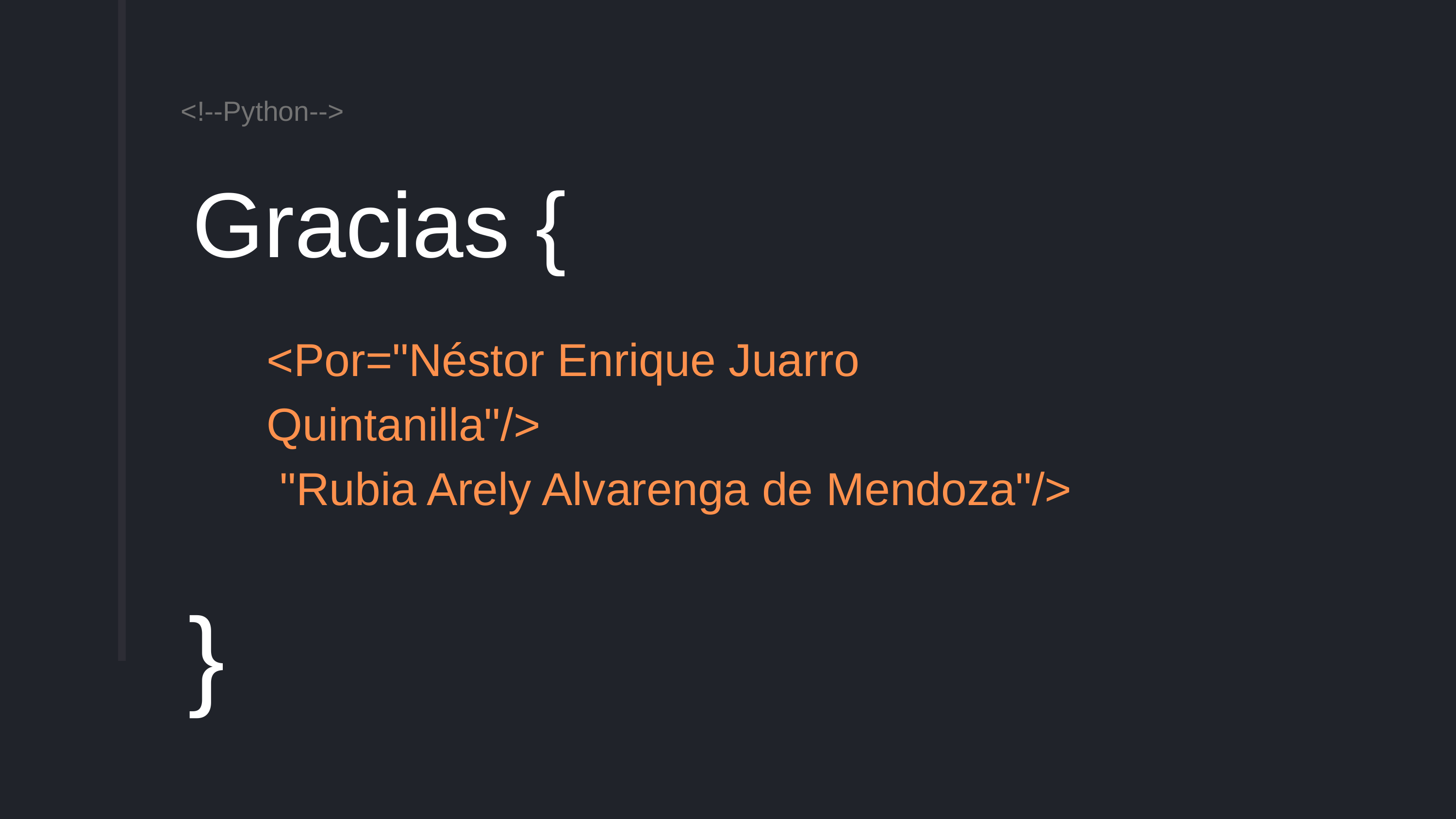

<!--Python-->
Gracias {

<Por="Néstor Enrique Juarro Quintanilla"/>
 "Rubia Arely Alvarenga de Mendoza"/>

}